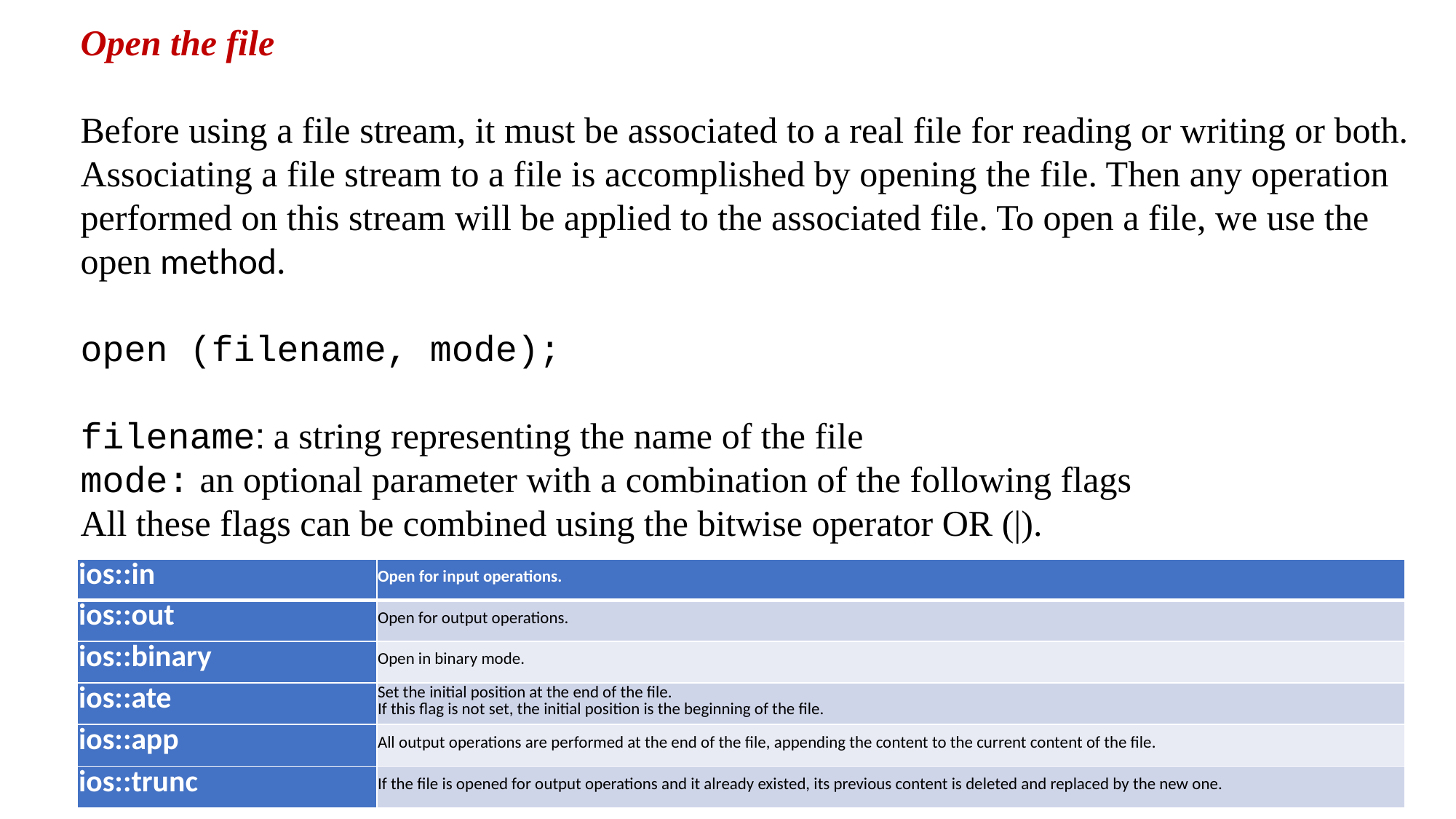

Open the file

Before using a file stream, it must be associated to a real file for reading or writing or both. Associating a file stream to a file is accomplished by opening the file. Then any operation performed on this stream will be applied to the associated file. To open a file, we use the open method.
open (filename, mode);
filename: a string representing the name of the file
mode: an optional parameter with a combination of the following flags
All these flags can be combined using the bitwise operator OR (|).

| ios::in | Open for input operations. |
| --- | --- |
| ios::out | Open for output operations. |
| ios::binary | Open in binary mode. |
| ios::ate | Set the initial position at the end of the file. If this flag is not set, the initial position is the beginning of the file. |
| ios::app | All output operations are performed at the end of the file, appending the content to the current content of the file. |
| ios::trunc | If the file is opened for output operations and it already existed, its previous content is deleted and replaced by the new one. |